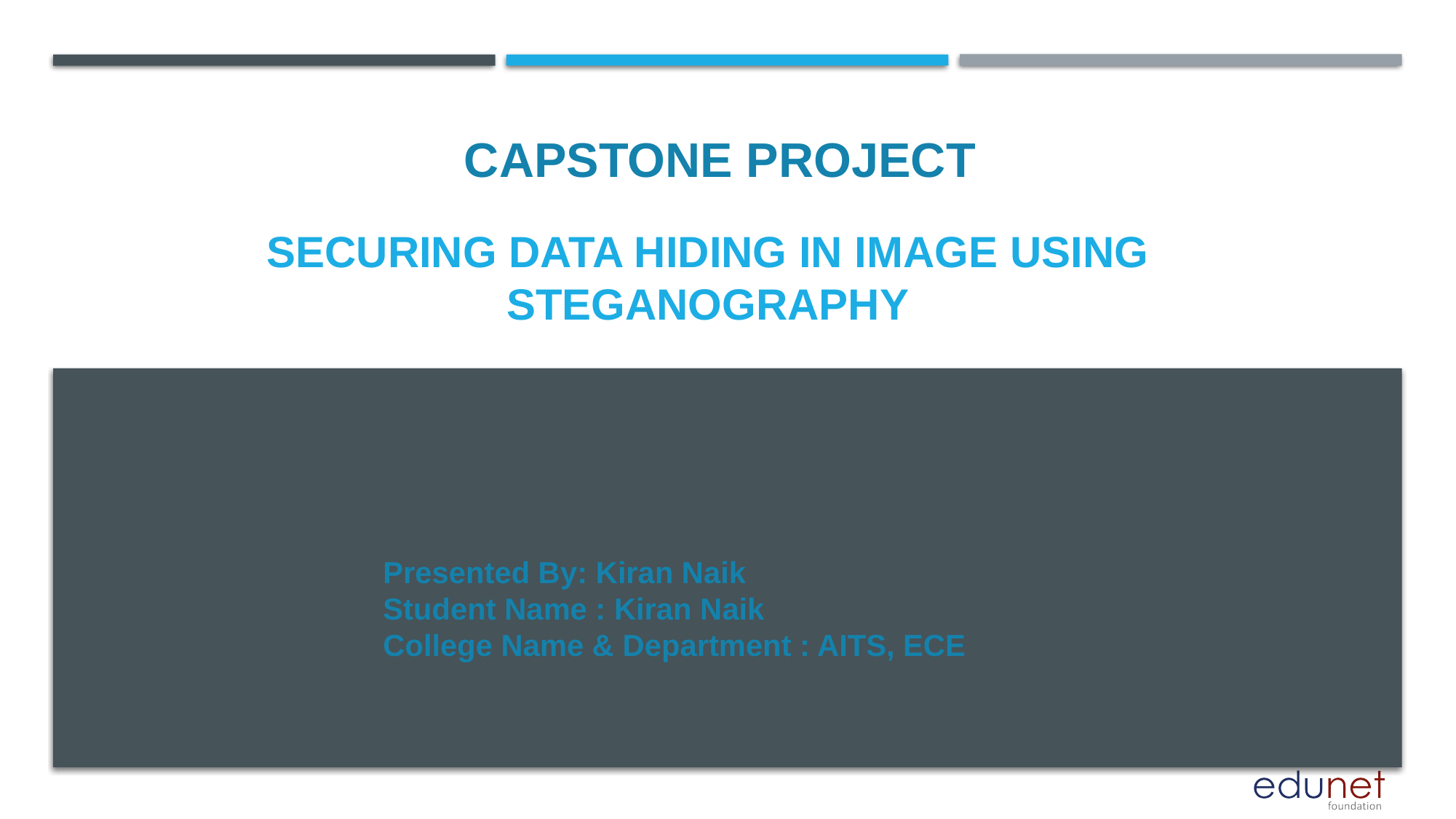

CAPSTONE PROJECT
# Securing data hiding in image using steganography
Presented By: Kiran Naik
Student Name : Kiran Naik
College Name & Department : AITS, ECE